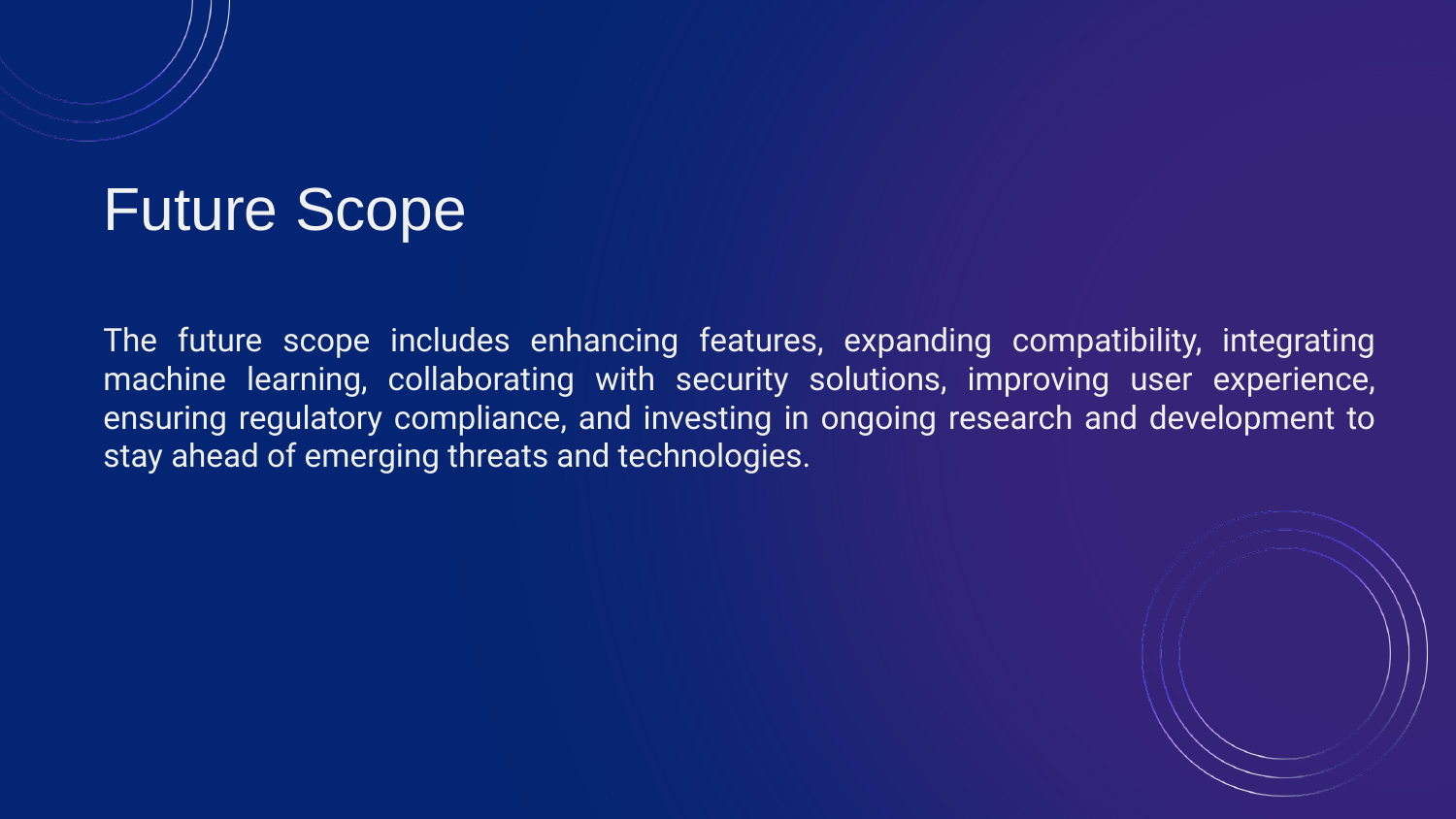

# Future Scope
The future scope includes enhancing features, expanding compatibility, integrating machine learning, collaborating with security solutions, improving user experience, ensuring regulatory compliance, and investing in ongoing research and development to stay ahead of emerging threats and technologies.